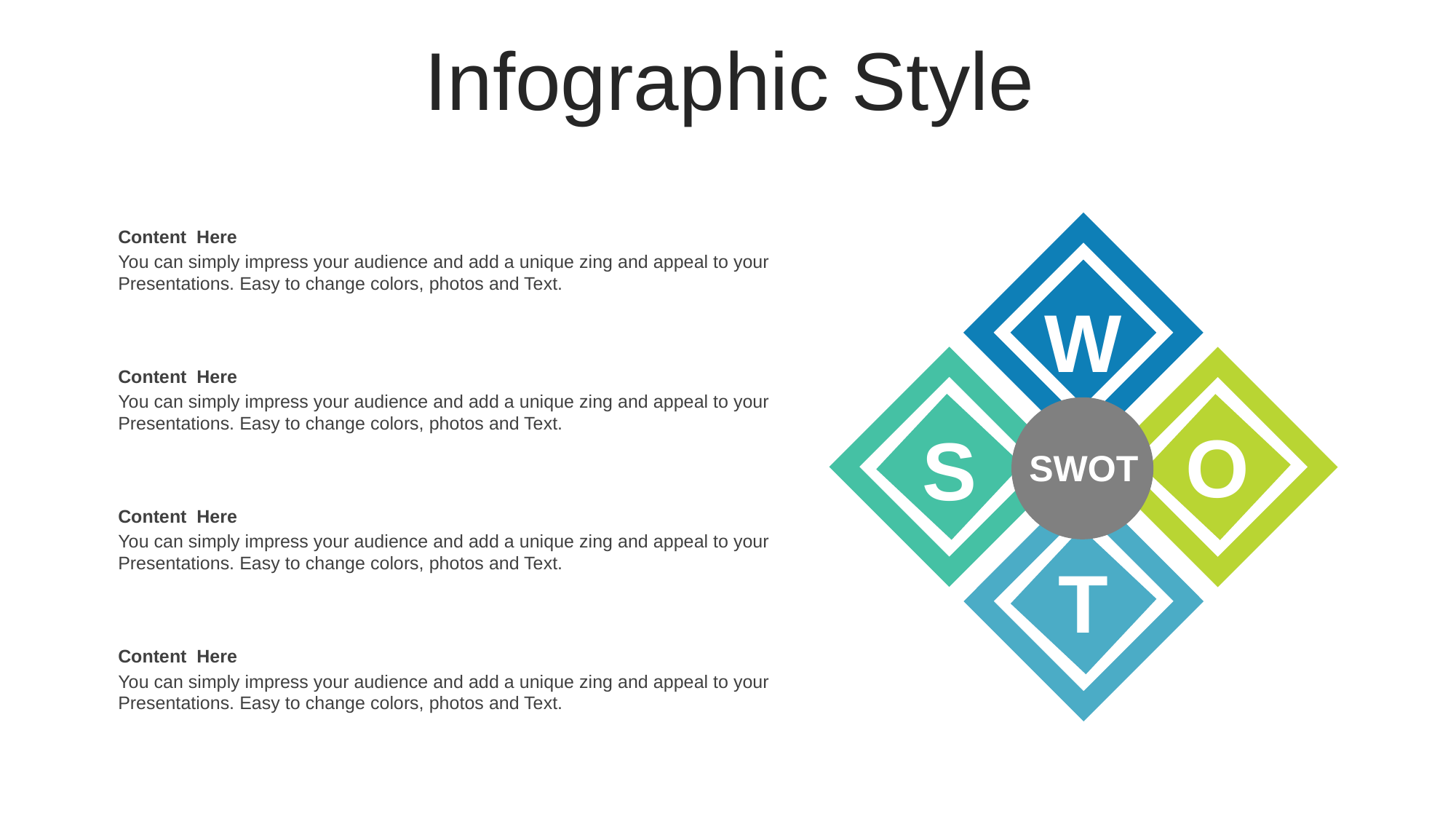

Infographic Style
Content  Here
You can simply impress your audience and add a unique zing and appeal to your Presentations. Easy to change colors, photos and Text.

W
Content  Here
You can simply impress your audience and add a unique zing and appeal to your Presentations. Easy to change colors, photos and Text.

O
S

SWOT
Content  Here
You can simply impress your audience and add a unique zing and appeal to your Presentations. Easy to change colors, photos and Text.

T

Content  Here
You can simply impress your audience and add a unique zing and appeal to your Presentations. Easy to change colors, photos and Text.